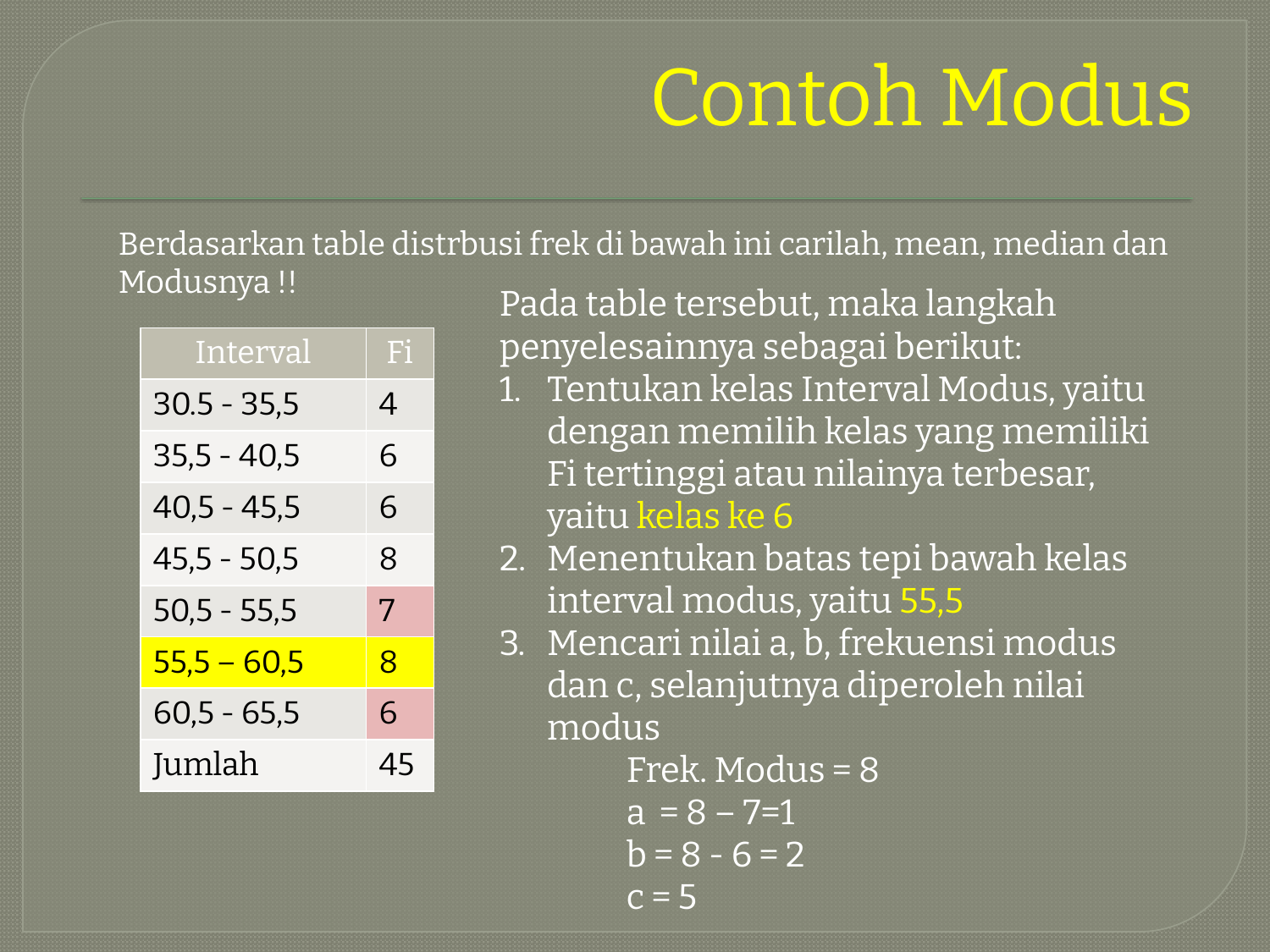

# Contoh Modus
Berdasarkan table distrbusi frek di bawah ini carilah, mean, median dan
Modusnya !!
Pada table tersebut, maka langkah penyelesainnya sebagai berikut:
Tentukan kelas Interval Modus, yaitu dengan memilih kelas yang memiliki Fi tertinggi atau nilainya terbesar, yaitu kelas ke 6
Menentukan batas tepi bawah kelas interval modus, yaitu 55,5
Mencari nilai a, b, frekuensi modus dan c, selanjutnya diperoleh nilai modus
	Frek. Modus = 8
	a  = 8 – 7=1
	b = 8 - 6 = 2
	c = 5
| Interval | Fi |
| --- | --- |
| 30.5 - 35,5 | 4 |
| 35,5 - 40,5 | 6 |
| 40,5 - 45,5 | 6 |
| 45,5 - 50,5 | 8 |
| 50,5 - 55,5 | 7 |
| 55,5 – 60,5 | 8 |
| 60,5 - 65,5 | 6 |
| Jumlah | 45 |